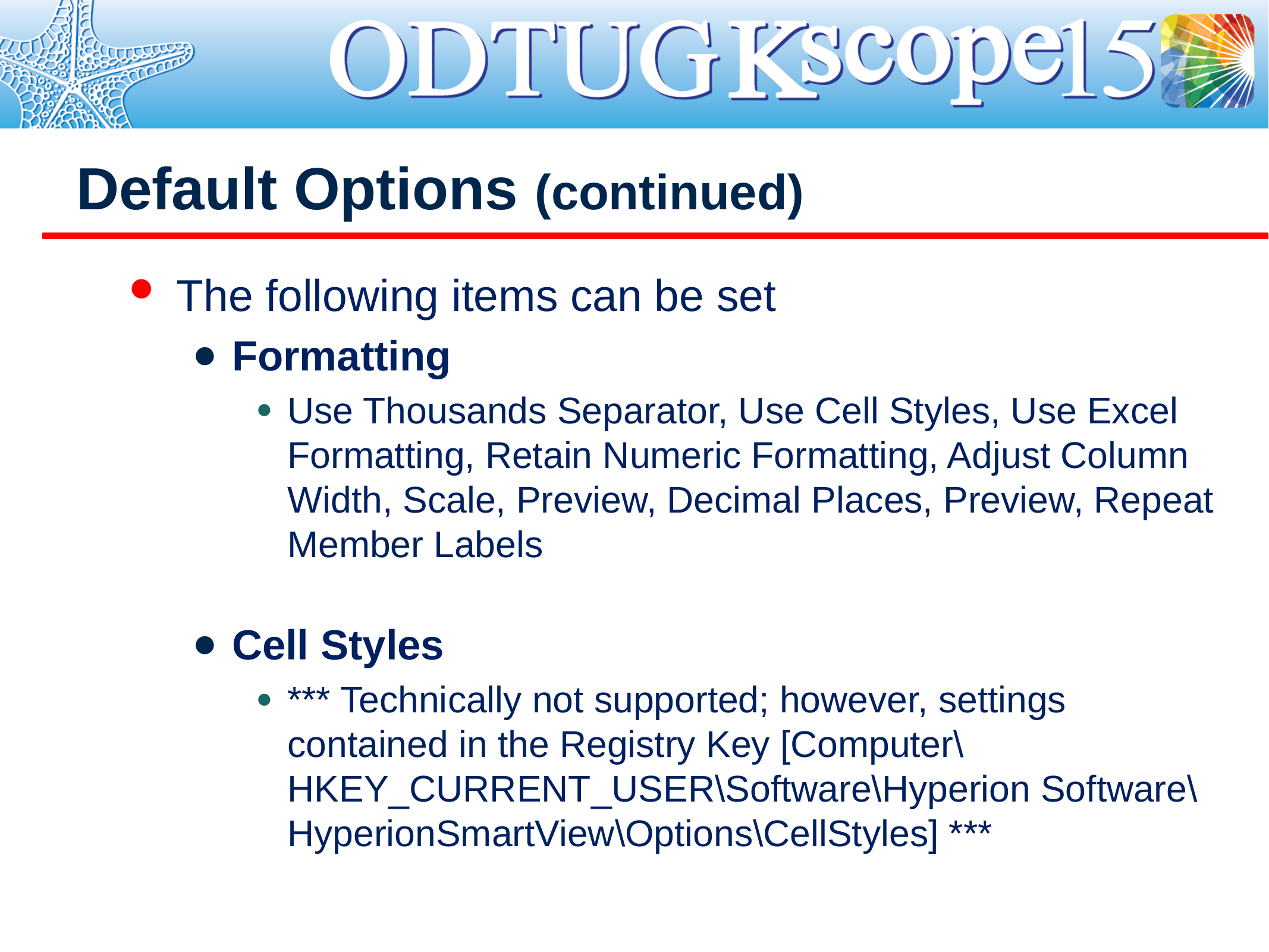

# Default Options (continued)
The following items can be set
Formatting
Use Thousands Separator, Use Cell Styles, Use Excel Formatting, Retain Numeric Formatting, Adjust Column Width, Scale, Preview, Decimal Places, Preview, Repeat Member Labels
Cell Styles
*** Technically not supported; however, settings contained in the Registry Key [Computer\HKEY_CURRENT_USER\Software\Hyperion Software\HyperionSmartView\Options\CellStyles] ***